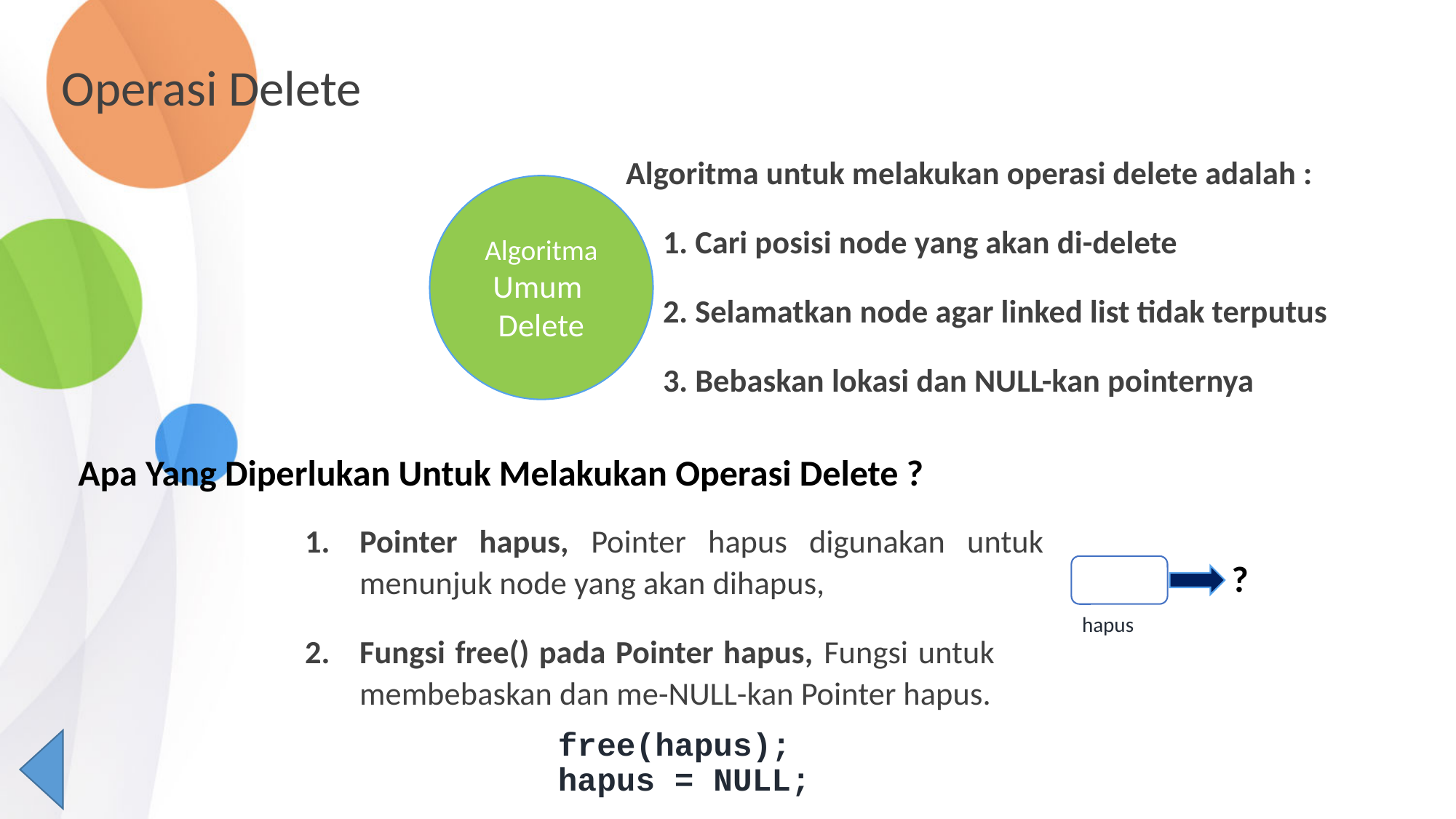

# Operasi Delete
Algoritma untuk melakukan operasi delete adalah :
1. Cari posisi node yang akan di-delete
2. Selamatkan node agar linked list tidak terputus
3. Bebaskan lokasi dan NULL-kan pointernya
Algoritma Umum
Delete
Apa Yang Diperlukan Untuk Melakukan Operasi Delete ?
Pointer hapus, Pointer hapus digunakan untuk menunjuk node yang akan dihapus,
Fungsi free() pada Pointer hapus, Fungsi untuk      membebaskan dan me-NULL-kan Pointer hapus.
free(hapus);
 hapus = NULL;

?

hapus